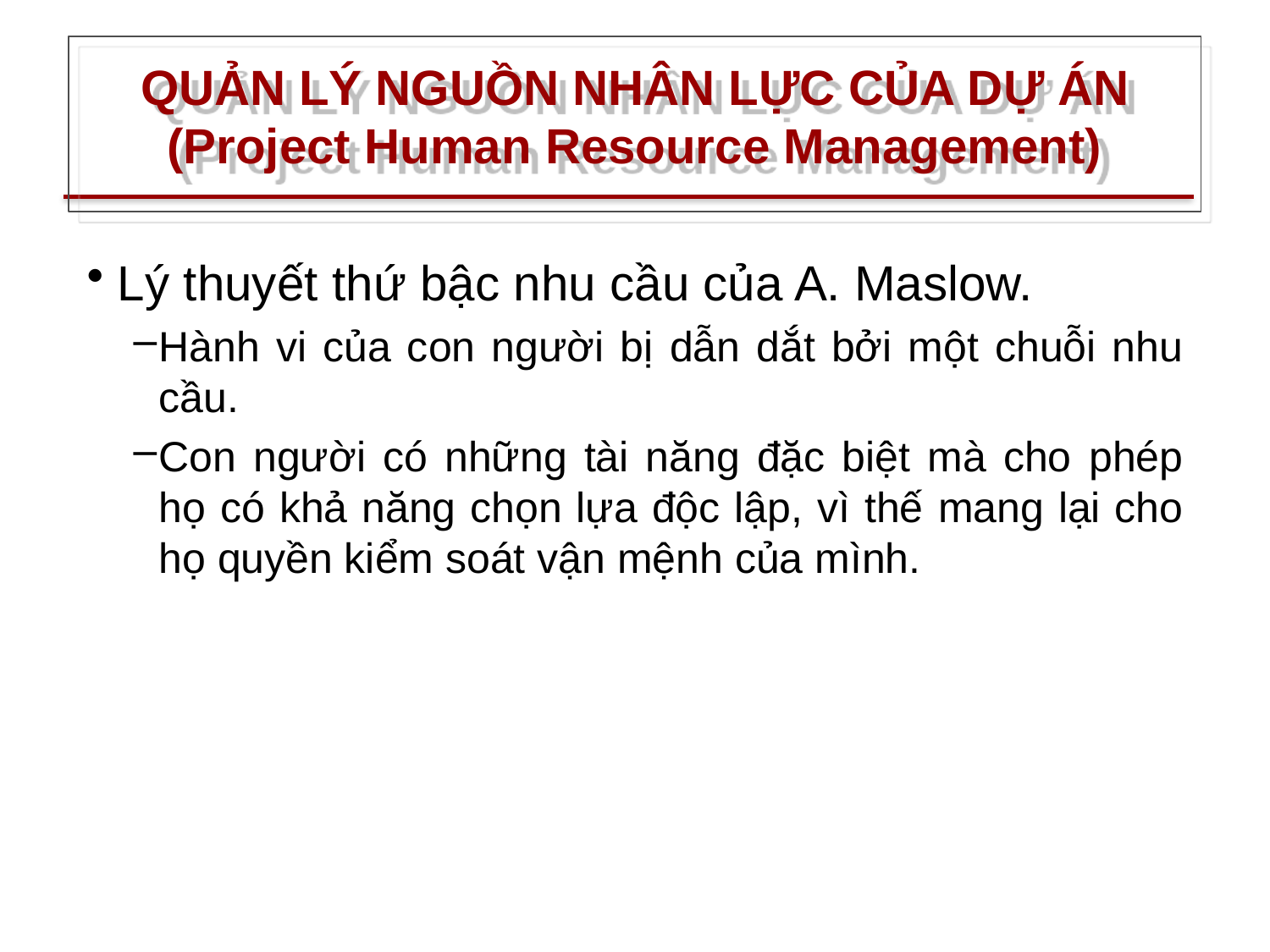

# QUẢN LÝ NGUỒN NHÂN LỰC CỦA DỰ ÁN (Project Human Resource Management)
Lý thuyết thứ bậc nhu cầu của A. Maslow.
Hành vi của con người bị dẫn dắt bởi một chuỗi nhu cầu.
Con người có những tài năng đặc biệt mà cho phép họ có khả năng chọn lựa độc lập, vì thế mang lại cho họ quyền kiểm soát vận mệnh của mình.